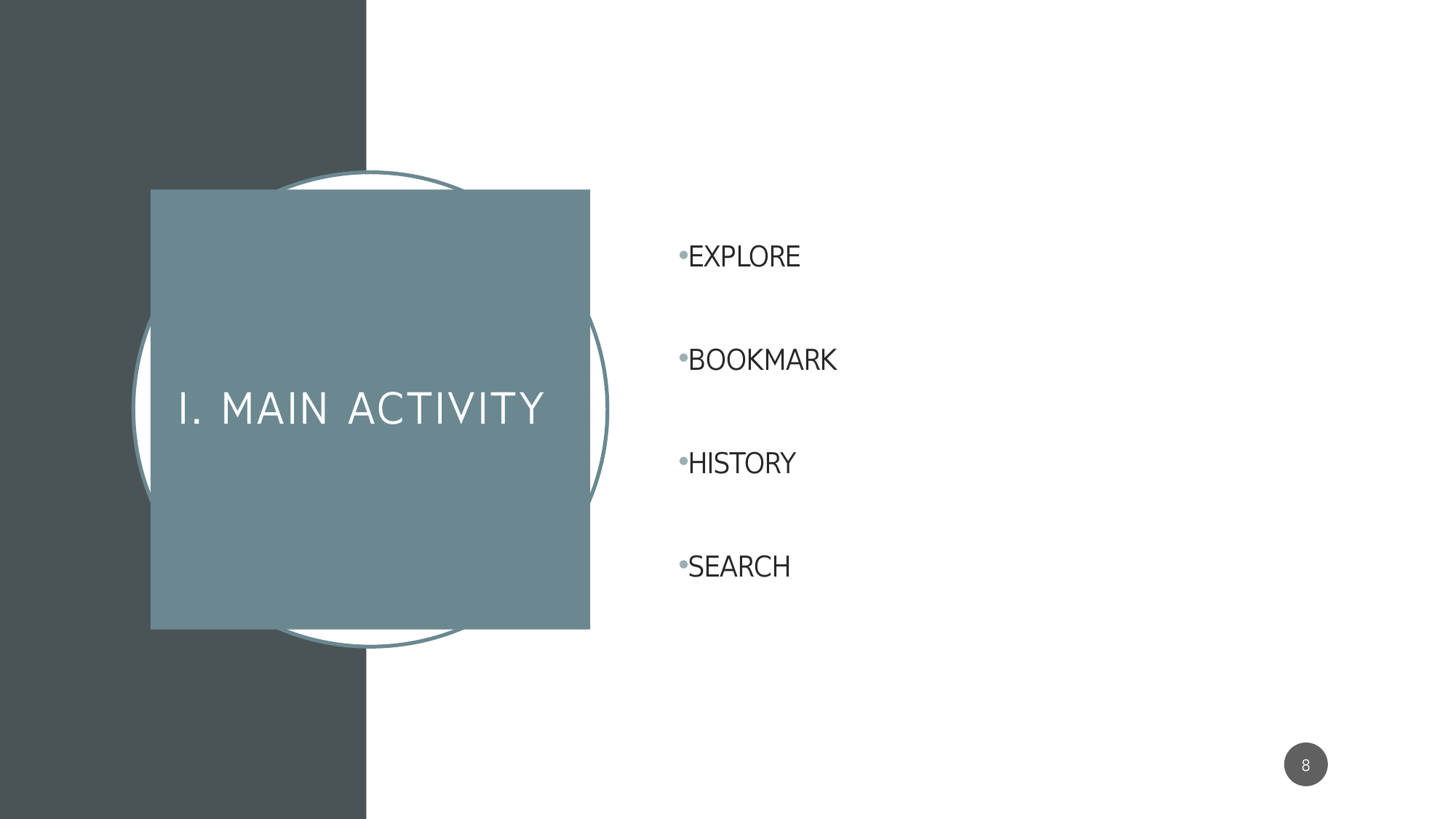

EXPLORE

BOOKMARK

HISTORY

SEARCH

# i. Main activity
8